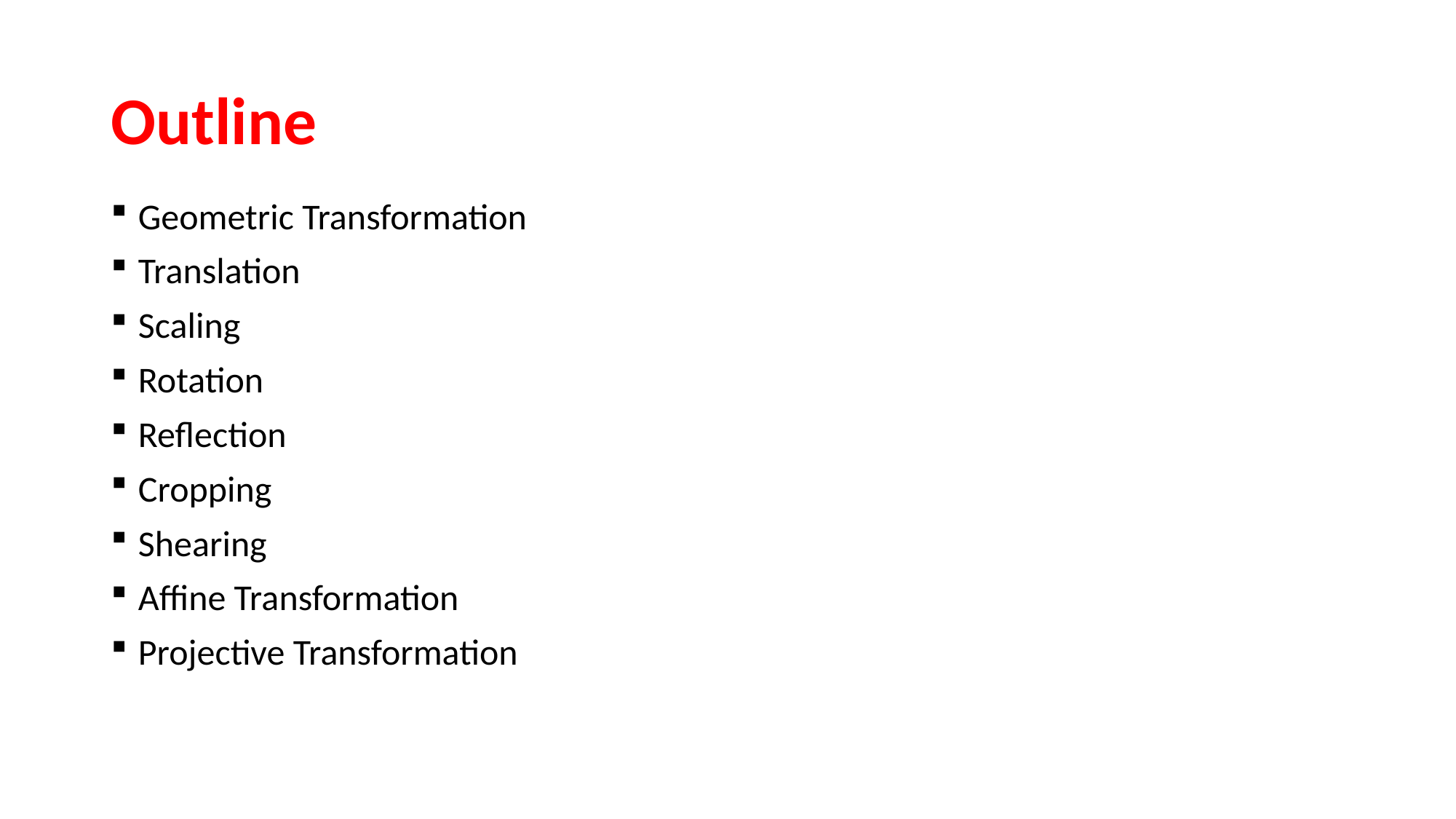

# Outline
Geometric Transformation
Translation
Scaling
Rotation
Reflection
Cropping
Shearing
Affine Transformation
Projective Transformation